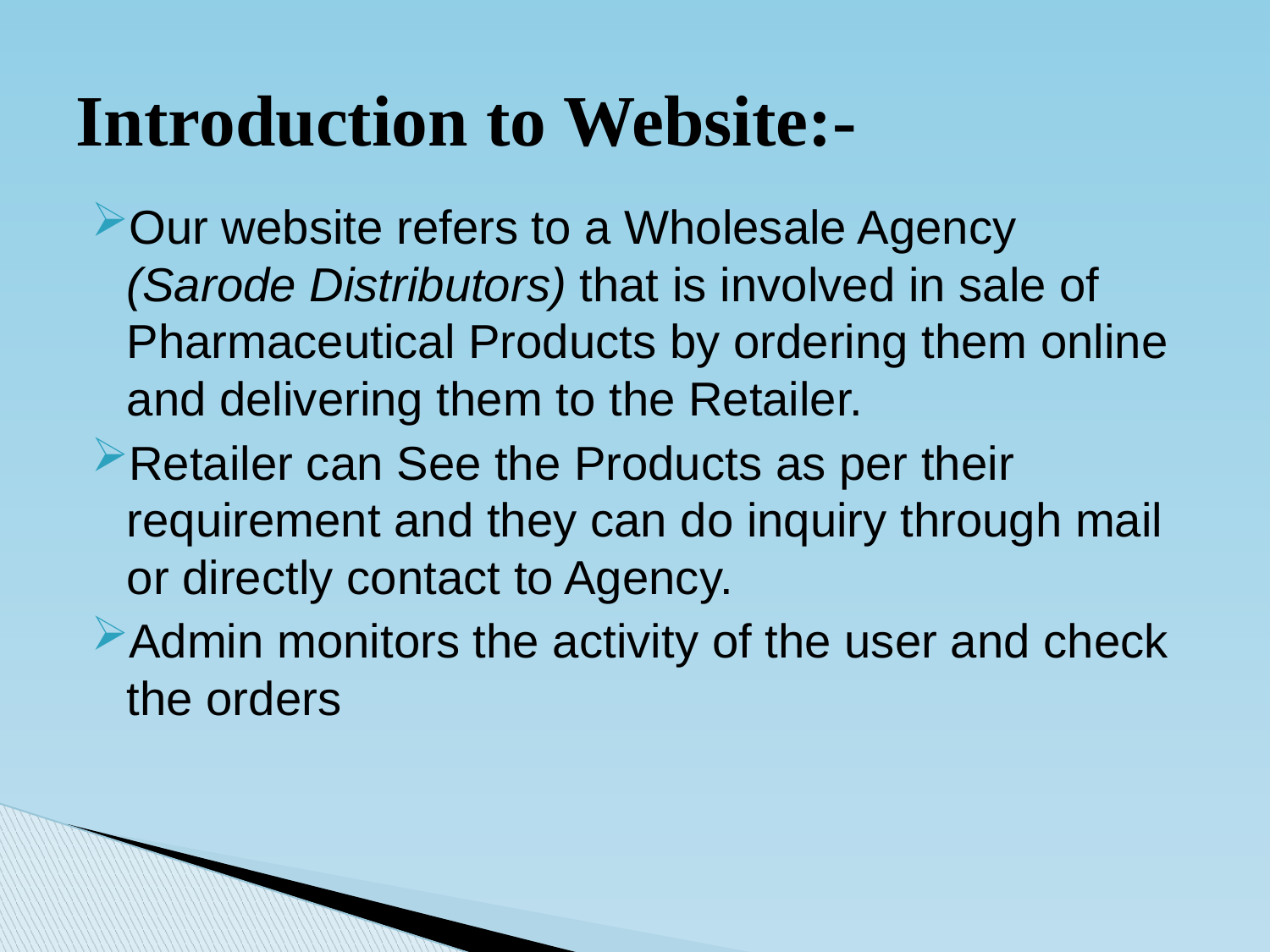

# Introduction to Website:-
Our website refers to a Wholesale Agency (Sarode Distributors) that is involved in sale of Pharmaceutical Products by ordering them online and delivering them to the Retailer.
Retailer can See the Products as per their requirement and they can do inquiry through mail or directly contact to Agency.
Admin monitors the activity of the user and check the orders